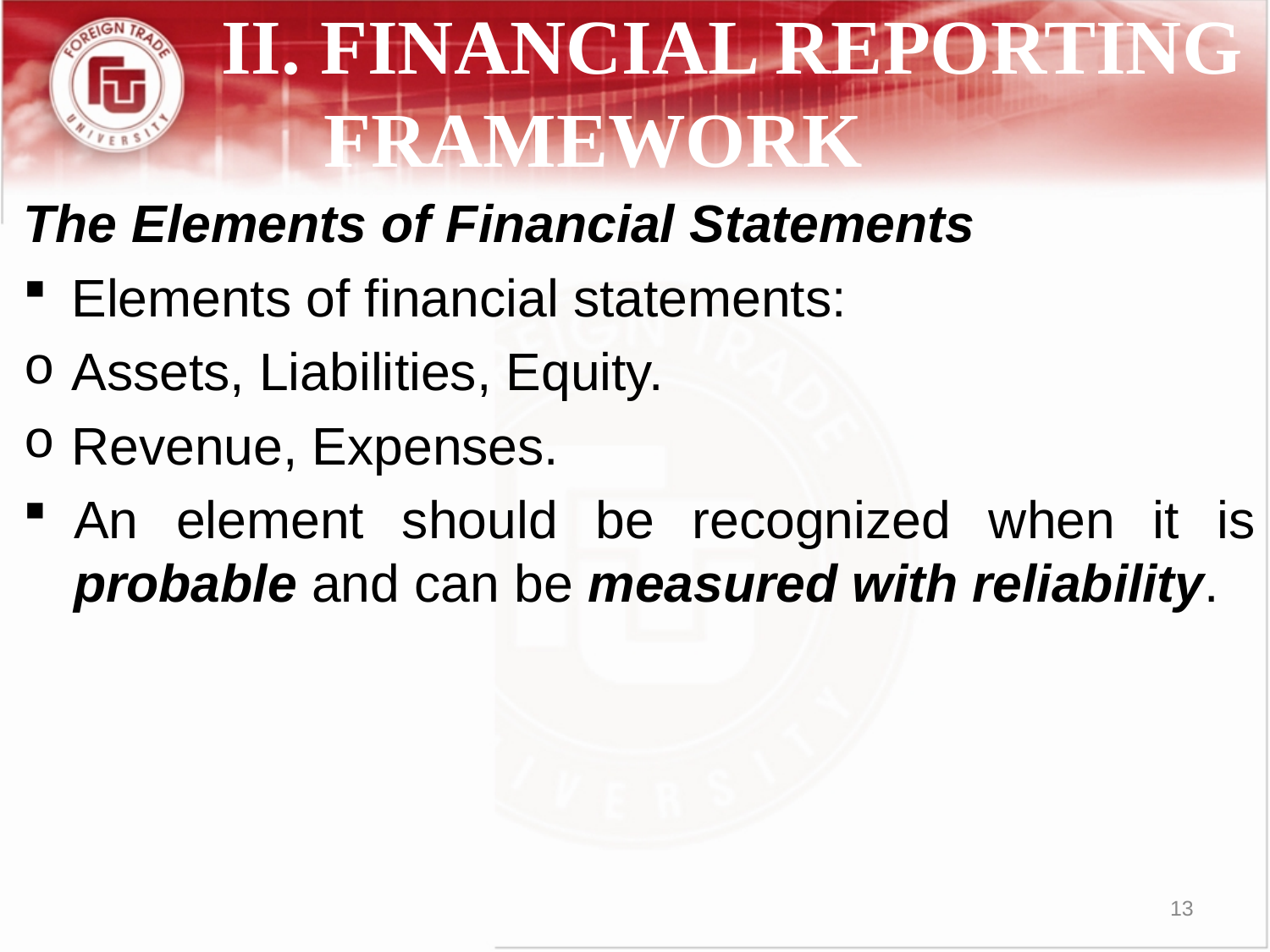

# II. FINANCIAL REPORTING FRAMEWORK
The Elements of Financial Statements
Elements of financial statements:
Assets, Liabilities, Equity.
Revenue, Expenses.
An element should be recognized when it is probable and can be measured with reliability.

13